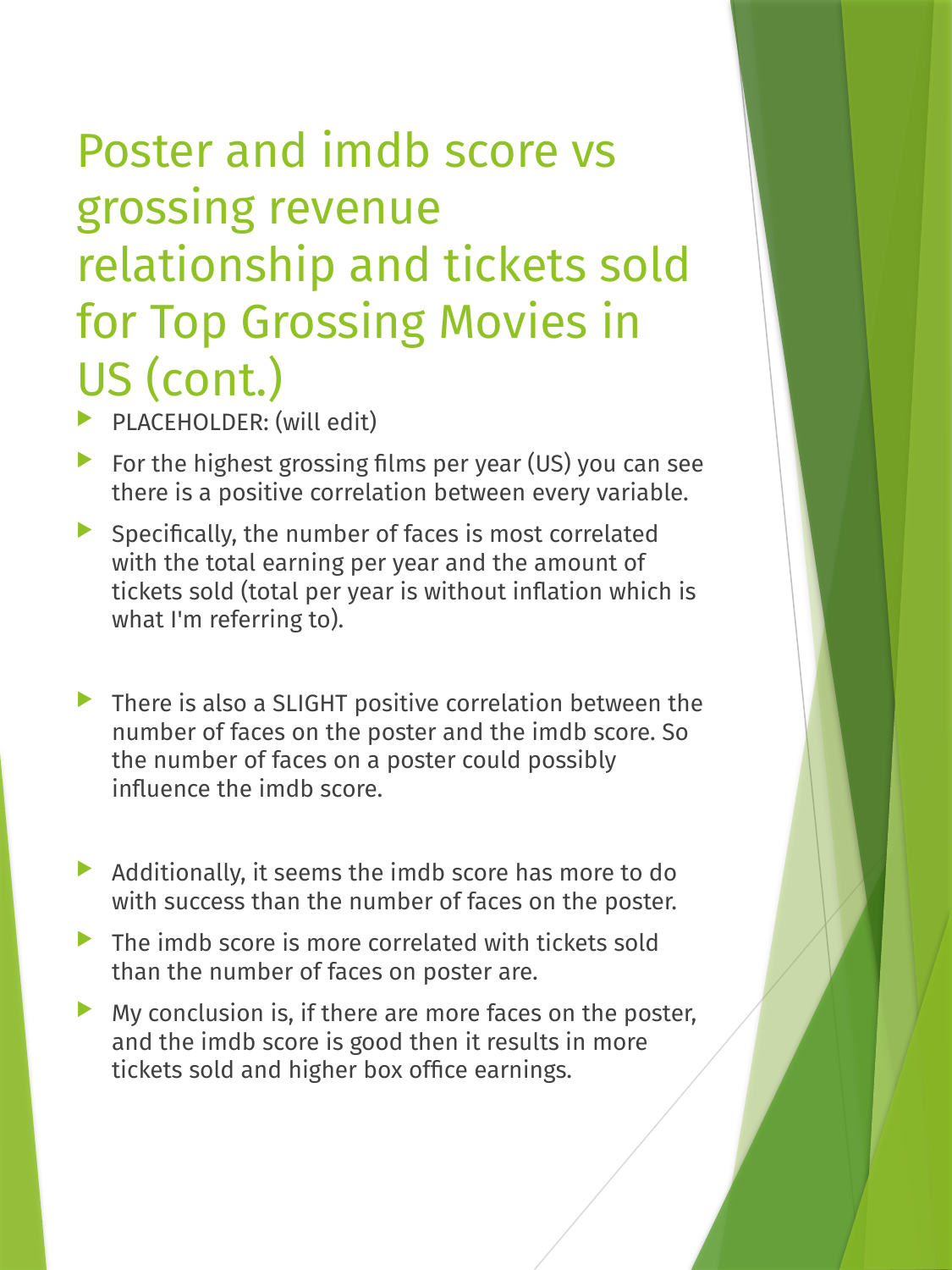

# Poster and imdb score vs grossing revenue relationship and tickets sold for Top Grossing Movies in US (cont.)
PLACEHOLDER: (will edit)
For the highest grossing films per year (US) you can see there is a positive correlation between every variable.
Specifically, the number of faces is most correlated with the total earning per year and the amount of tickets sold (total per year is without inflation which is what I'm referring to).

There is also a SLIGHT positive correlation between the number of faces on the poster and the imdb score. So the number of faces on a poster could possibly influence the imdb score.

Additionally, it seems the imdb score has more to do with success than the number of faces on the poster.
The imdb score is more correlated with tickets sold than the number of faces on poster are.
My conclusion is, if there are more faces on the poster, and the imdb score is good then it results in more tickets sold and higher box office earnings.